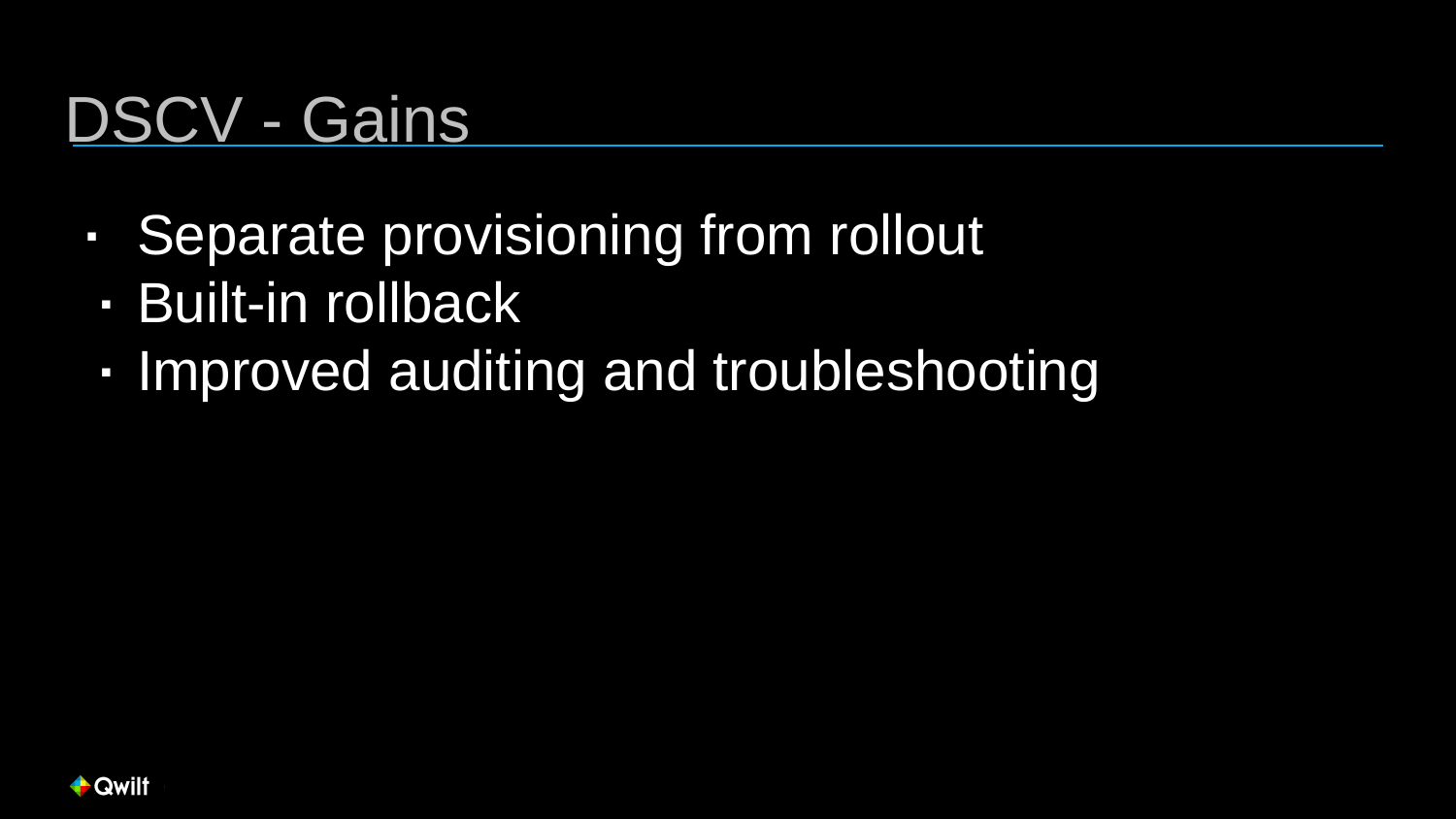

# DSCV - Gains
Separate provisioning from rollout
Built-in rollback
Improved auditing and troubleshooting